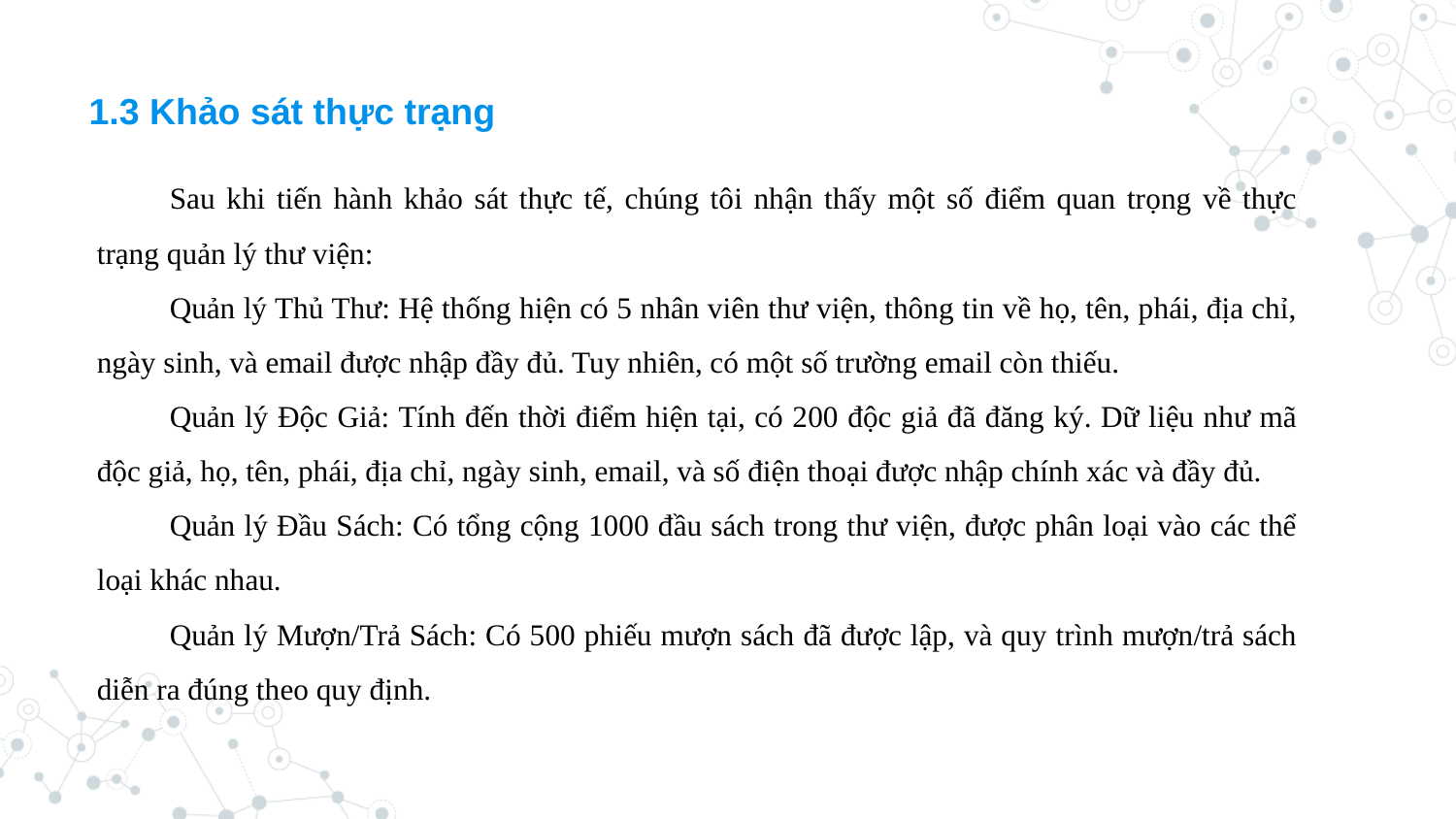

1.3 Khảo sát thực trạng
Sau khi tiến hành khảo sát thực tế, chúng tôi nhận thấy một số điểm quan trọng về thực trạng quản lý thư viện:
Quản lý Thủ Thư: Hệ thống hiện có 5 nhân viên thư viện, thông tin về họ, tên, phái, địa chỉ, ngày sinh, và email được nhập đầy đủ. Tuy nhiên, có một số trường email còn thiếu.
Quản lý Độc Giả: Tính đến thời điểm hiện tại, có 200 độc giả đã đăng ký. Dữ liệu như mã độc giả, họ, tên, phái, địa chỉ, ngày sinh, email, và số điện thoại được nhập chính xác và đầy đủ.
Quản lý Đầu Sách: Có tổng cộng 1000 đầu sách trong thư viện, được phân loại vào các thể loại khác nhau.
Quản lý Mượn/Trả Sách: Có 500 phiếu mượn sách đã được lập, và quy trình mượn/trả sách diễn ra đúng theo quy định.